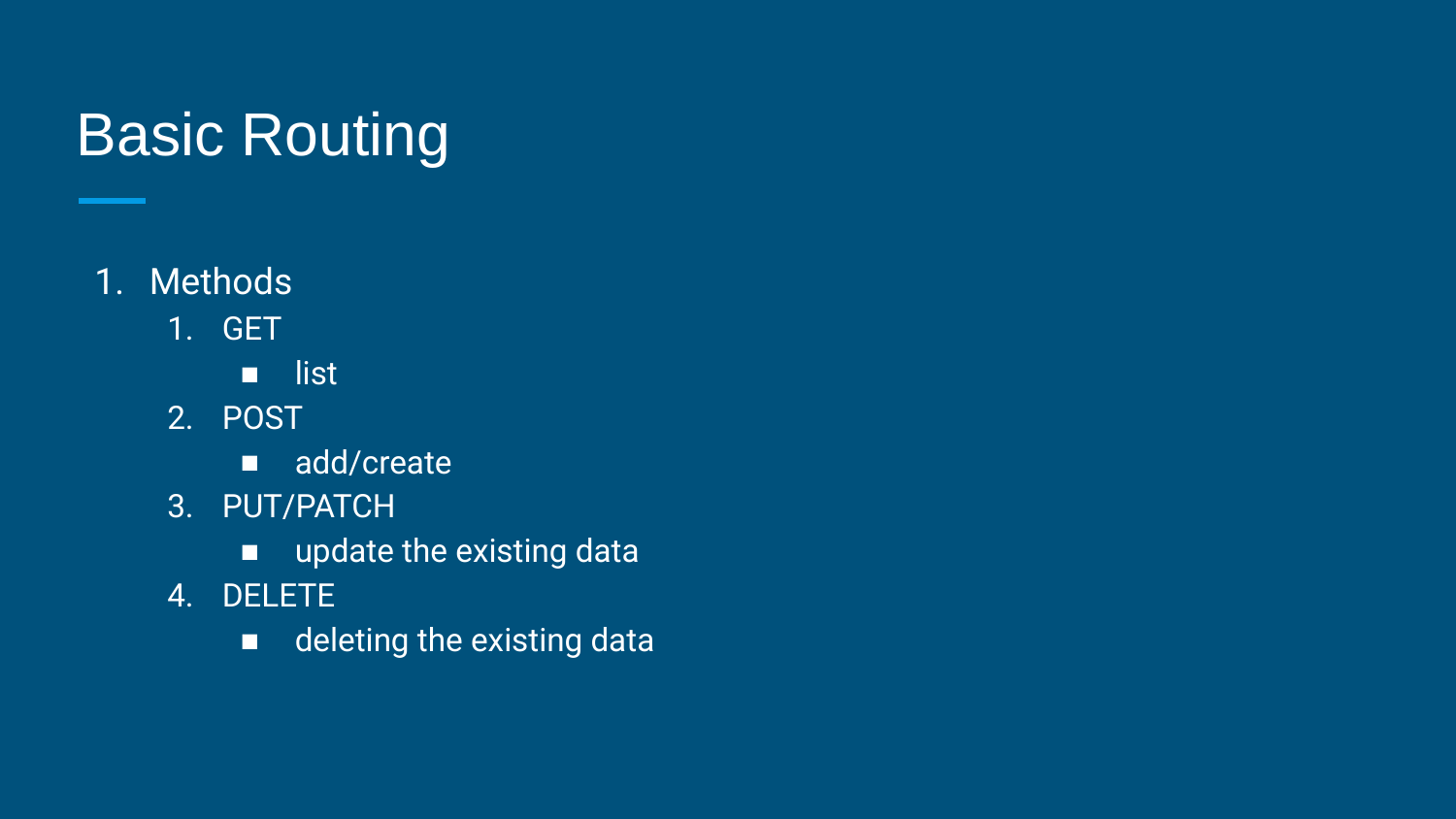

# Basic Routing
Methods
GET
list
POST
add/create
PUT/PATCH
update the existing data
DELETE
deleting the existing data